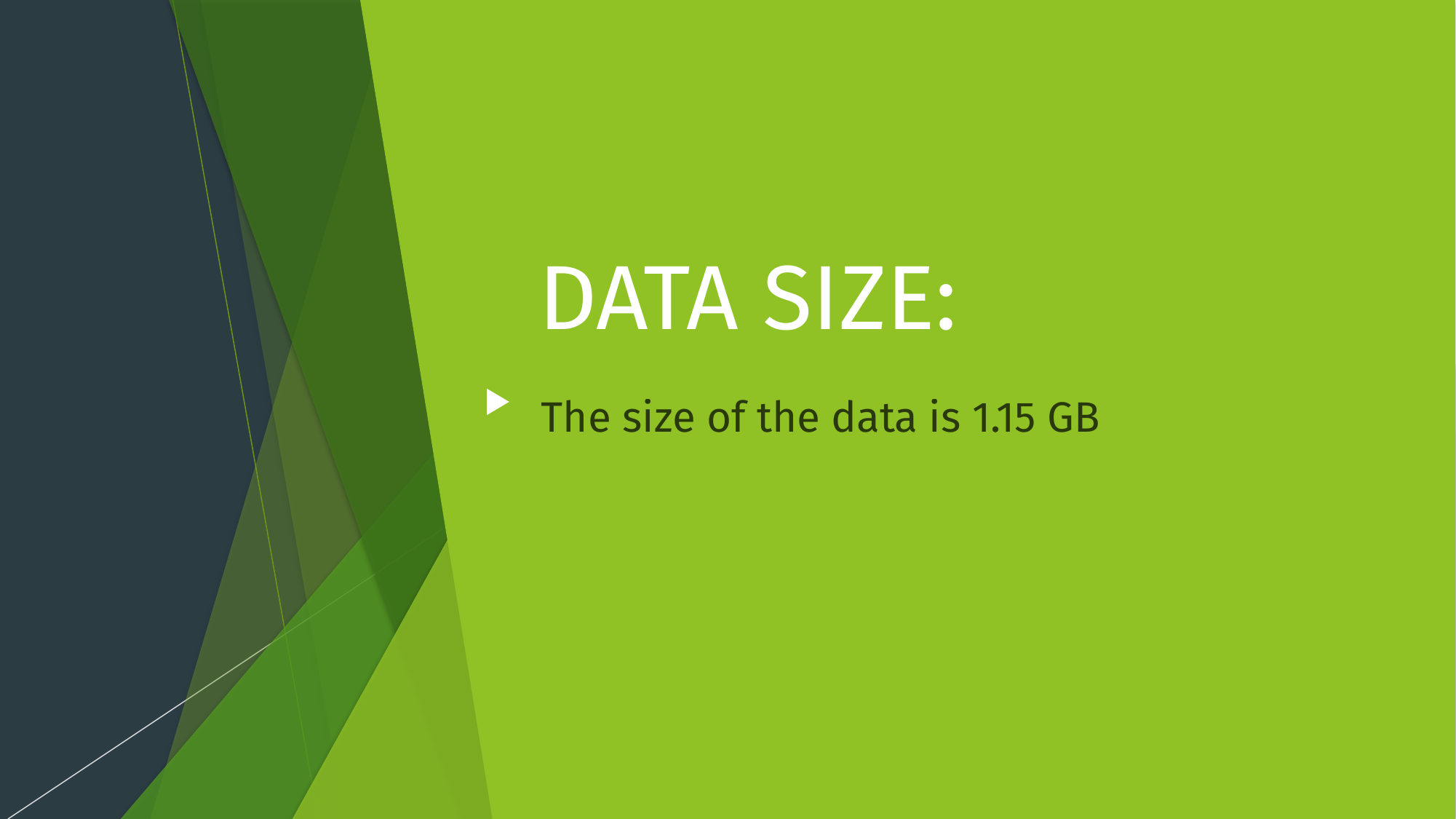

# DATA SIZE:

The size of the data is 1.15 GB